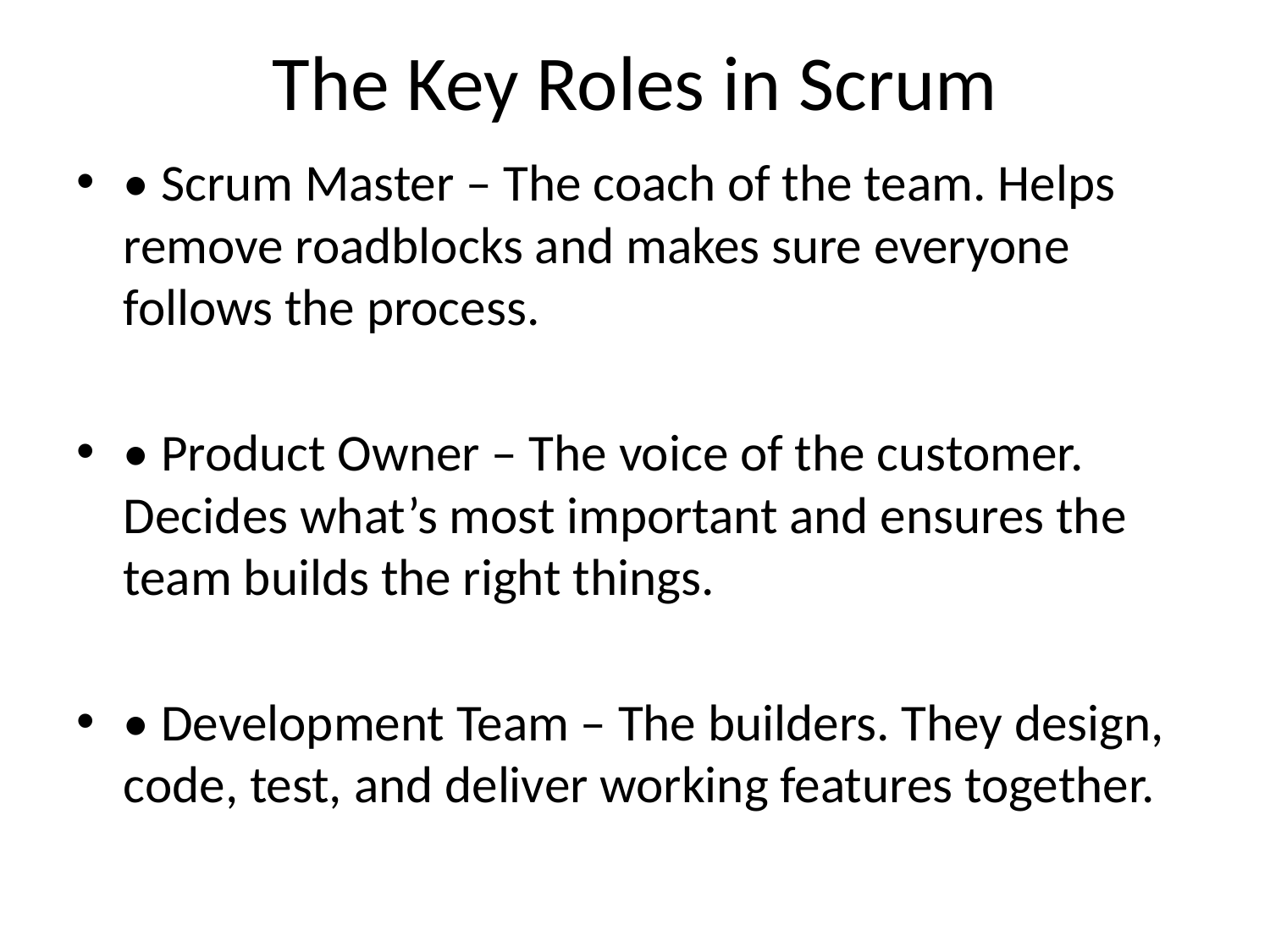

# The Key Roles in Scrum
• Scrum Master – The coach of the team. Helps remove roadblocks and makes sure everyone follows the process.

• Product Owner – The voice of the customer. Decides what’s most important and ensures the team builds the right things.

• Development Team – The builders. They design, code, test, and deliver working features together.